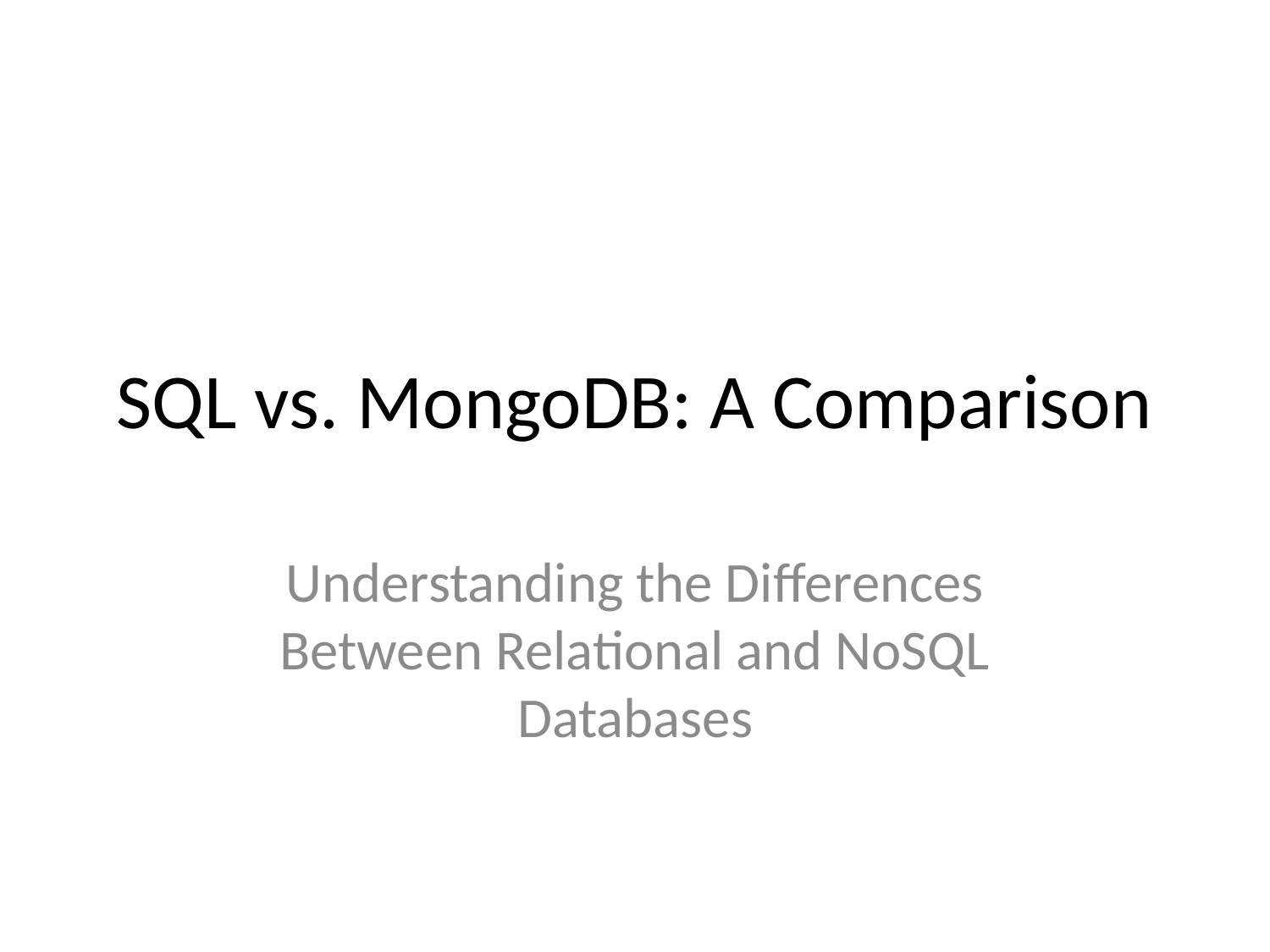

# SQL vs. MongoDB: A Comparison
Understanding the Differences Between Relational and NoSQL Databases